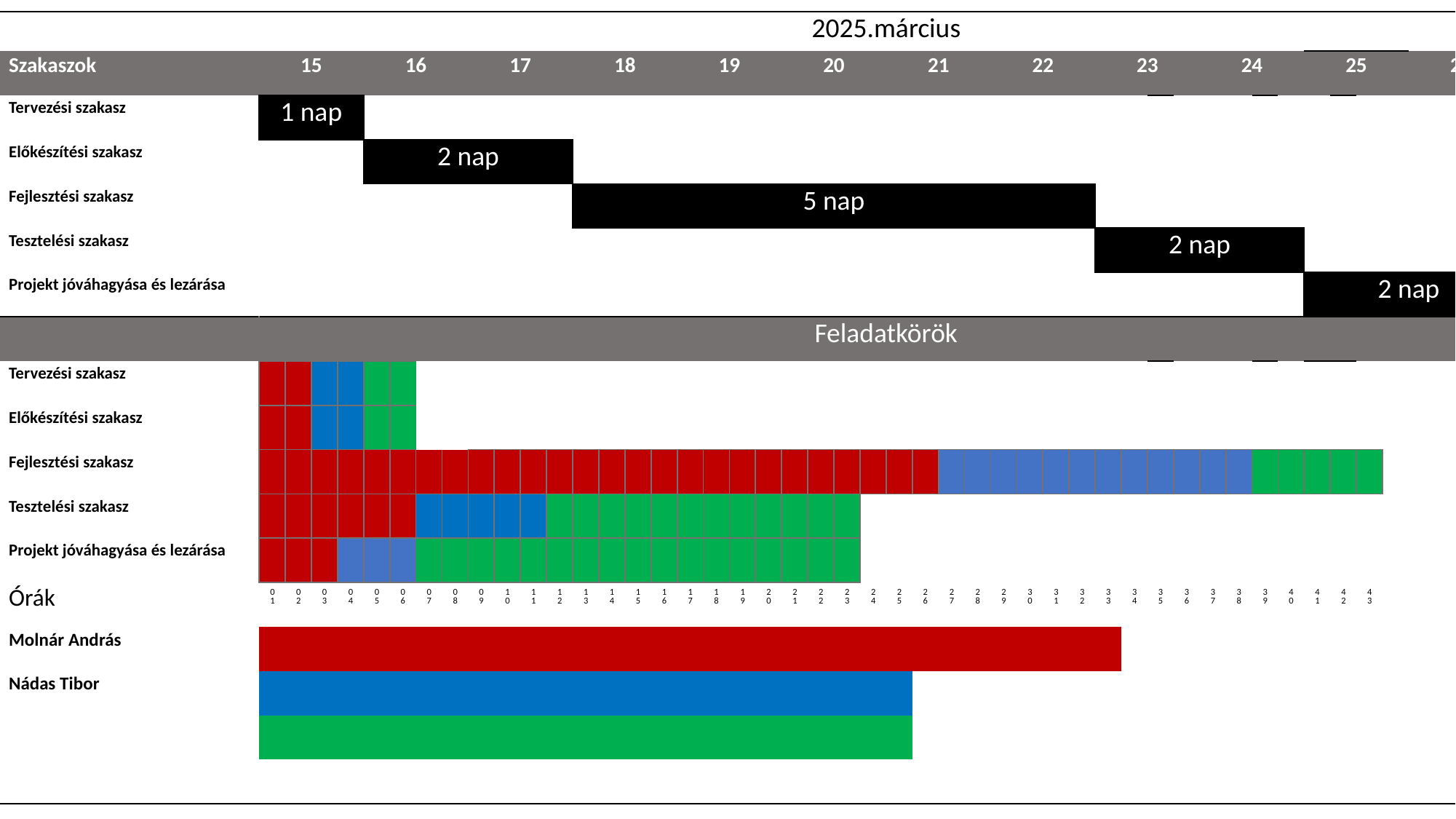

|  |  |  |  |  |  |  |  |  |  | 2025.március |  |  |  |  |  |  |  |  |  |  |  |  |  |  |  |  |  |  |  |  |  |  |  |  |  |  |  |  |  |  |  |  |  |  |  |  |  |  |  |  |  |  |  |  |  |  |  |
| --- | --- | --- | --- | --- | --- | --- | --- | --- | --- | --- | --- | --- | --- | --- | --- | --- | --- | --- | --- | --- | --- | --- | --- | --- | --- | --- | --- | --- | --- | --- | --- | --- | --- | --- | --- | --- | --- | --- | --- | --- | --- | --- | --- | --- | --- | --- | --- | --- | --- | --- | --- | --- | --- | --- | --- | --- | --- |
| Szakaszok |  |  |  |  |  |  |  |  |  | 15 |  |  |  | 16 |  |  |  | 17 |  |  |  | 18 |  |  |  | 19 |  |  |  | 20 |  |  |  | 21 |  |  |  | 22 |  |  |  | 23 |  |  |  | 24 |  |  |  | 25 |  |  |  | 26 |  |  |  |
| Tervezési szakasz |  |  |  |  |  |  |  |  |  | 1 nap |  |  |  |  |  |  |  |  |  |  |  |  |  |  |  |  |  |  |  |  |  |  |  |  |  |  |  |  |  |  |  |  |  |  |  |  |  |  |  |  |  |  |  |  |  |  |  |
| Előkészítési szakasz |  |  |  |  |  |  |  |  |  |  |  |  |  | 2 nap |  |  |  |  |  |  |  |  |  |  |  |  |  |  |  |  |  |  |  |  |  |  |  |  |  |  |  |  |  |  |  |  |  |  |  |  |  |  |  |  |  |  |  |
| Fejlesztési szakasz |  |  |  |  |  |  |  |  |  |  |  |  |  |  |  |  |  |  |  |  |  | 5 nap |  |  |  |  |  |  |  |  |  |  |  |  |  |  |  |  |  |  |  |  |  |  |  |  |  |  |  |  |  |  |  |  |  |  |  |
| Tesztelési szakasz |  |  |  |  |  |  |  |  |  |  |  |  |  |  |  |  |  |  |  |  |  |  |  |  |  |  |  |  |  |  |  |  |  |  |  |  |  |  |  |  |  | 2 nap |  |  |  |  |  |  |  |  |  |  |  |  |  |  |  |
| Projekt jóváhagyása és lezárása |  |  |  |  |  |  |  |  |  |  |  |  |  |  |  |  |  |  |  |  |  |  |  |  |  |  |  |  |  |  |  |  |  |  |  |  |  |  |  |  |  |  |  |  |  |  |  |  |  | 2 nap |  |  |  |  |  |  |  |
|  |  |  |  |  |  |  |  |  |  | Feladatkörök |  |  |  |  |  |  |  |  |  |  |  |  |  |  |  |  |  |  |  |  |  |  |  |  |  |  |  |  |  |  |  |  |  |  |  |  |  |  |  |  |  |  |  |  |  |  |  |
| Tervezési szakasz |  |  |  |  |  |  |  |  |  |  |  |  |  |  |  |  |  |  |  |  |  |  |  |  |  |  |  |  |  |  |  |  |  |  |  |  |  |  |  |  |  |  |  |  |  |  |  |  |  |  |  |  |  |  |  |  |  |
| Előkészítési szakasz |  |  |  |  |  |  |  |  |  |  |  |  |  |  |  |  |  |  |  |  |  |  |  |  |  |  |  |  |  |  |  |  |  |  |  |  |  |  |  |  |  |  |  |  |  |  |  |  |  |  |  |  |  |  |  |  |  |
| Fejlesztési szakasz |  |  |  |  |  |  |  |  |  |  |  |  |  |  |  |  |  |  |  |  |  |  |  |  |  |  |  |  |  |  |  |  |  |  |  |  |  |  |  |  |  |  |  |  |  |  |  |  |  |  |  |  |  |  |  |  |  |
| Tesztelési szakasz |  |  |  |  |  |  |  |  |  |  |  |  |  |  |  |  |  |  |  |  |  |  |  |  |  |  |  |  |  |  |  |  |  |  |  |  |  |  |  |  |  |  |  |  |  |  |  |  |  |  |  |  |  |  |  |  |  |
| Projekt jóváhagyása és lezárása |  |  |  |  |  |  |  |  |  |  |  |  |  |  |  |  |  |  |  |  |  |  |  |  |  |  |  |  |  |  |  |  |  |  |  |  |  |  |  |  |  |  |  |  |  |  |  |  |  |  |  |  |  |  |  |  |  |
| Órák |  |  |  |  |  |  |  |  |  | 01 | 02 | 03 | 04 | 05 | 06 | 07 | 08 | 09 | 10 | 11 | 12 | 13 | 14 | 15 | 16 | 17 | 18 | 19 | 20 | 21 | 22 | 23 | 24 | 25 | 26 | 27 | 28 | 29 | 30 | 31 | 32 | 33 | 34 | 35 | 36 | 37 | 38 | 39 | 40 | 41 | 42 | 43 |  |  |  |  |  |
| Molnár András |  |  |  |  |  |  |  |  |  |  |  |  |  |  |  |  |  |  |  |  |  |  |  |  |  |  |  |  |  |  |  |  |  |  |  |  |  |  |  |  |  |  |  |  |  |  |  |  |  |  |  |  |  |  |  |  |  |
| Nádas Tibor |  |  |  |  |  |  |  |  |  |  |  |  |  |  |  |  |  |  |  |  |  |  |  |  |  |  |  |  |  |  |  |  |  |  |  |  |  |  |  |  |  |  |  |  |  |  |  |  |  |  |  |  |  |  |  |  |  |
|  |  |  |  |  |  |  |  |  |  |  |  |  |  |  |  |  |  |  |  |  |  |  |  |  |  |  |  |  |  |  |  |  |  |  |  |  |  |  |  |  |  |  |  |  |  |  |  |  |  |  |  |  |  |  |  |  |  |
|  |  |  |  |  |  |  |  |  |  |  |  |  |  |  |  |  |  |  |  |  |  |  |  |  |  |  |  |  |  |  |  |  |  |  |  |  |  |  |  |  |  |  |  |  |  |  |  |  |  |  |  |  |  |  |  |  |  |